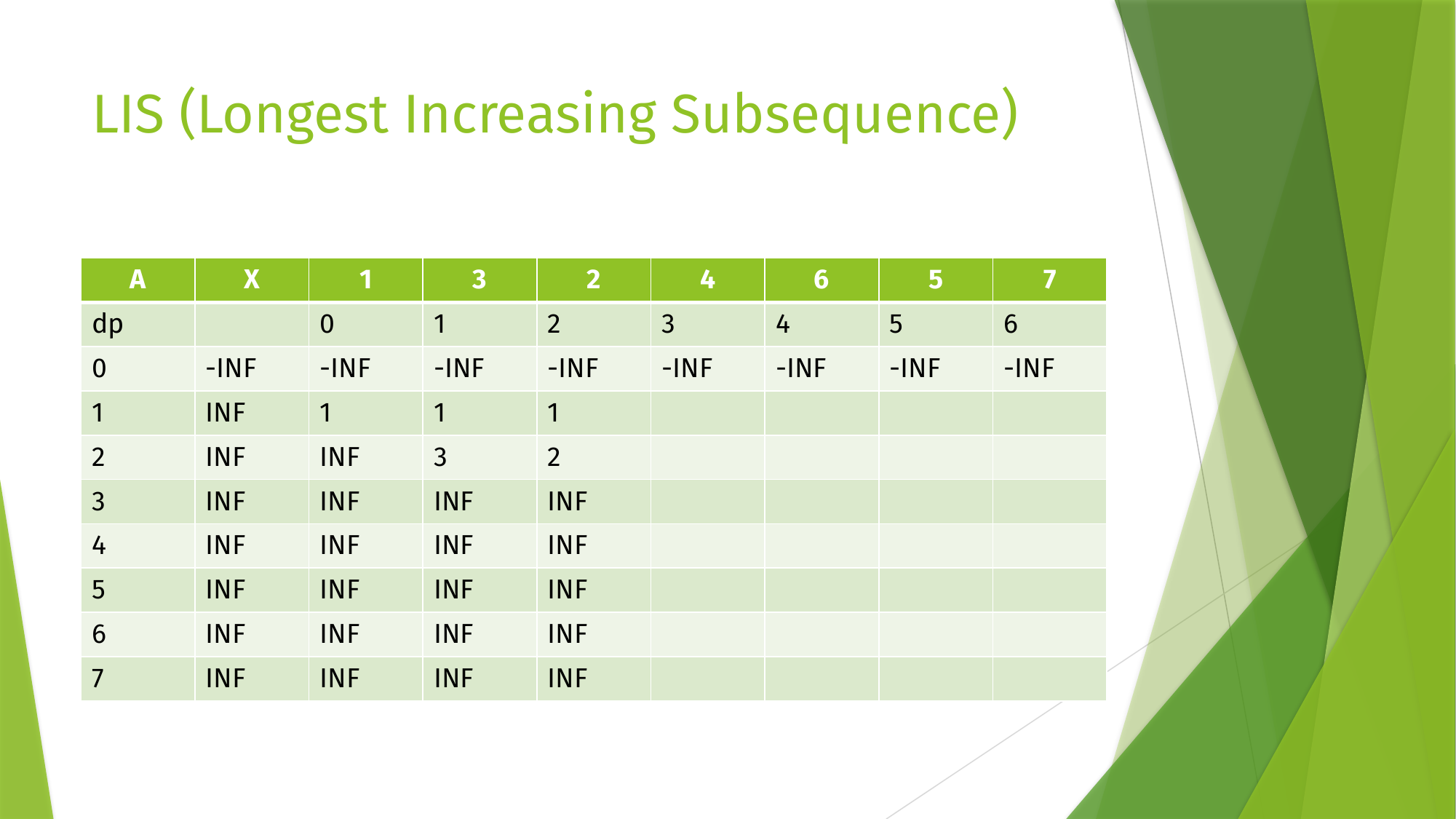

# LIS (Longest Increasing Subsequence)
| A | X | 1 | 3 | 2 | 4 | 6 | 5 | 7 |
| --- | --- | --- | --- | --- | --- | --- | --- | --- |
| dp |  | 0 | 1 | 2 | 3 | 4 | 5 | 6 |
| 0 | -INF | -INF | -INF | -INF | -INF | -INF | -INF | -INF |
| 1 | INF | 1 | 1 | 1 |  |  |  |  |
| 2 | INF | INF | 3 | 2 |  |  |  |  |
| 3 | INF | INF | INF | INF |  |  |  |  |
| 4 | INF | INF | INF | INF |  |  |  |  |
| 5 | INF | INF | INF | INF |  |  |  |  |
| 6 | INF | INF | INF | INF |  |  |  |  |
| 7 | INF | INF | INF | INF |  |  |  |  |